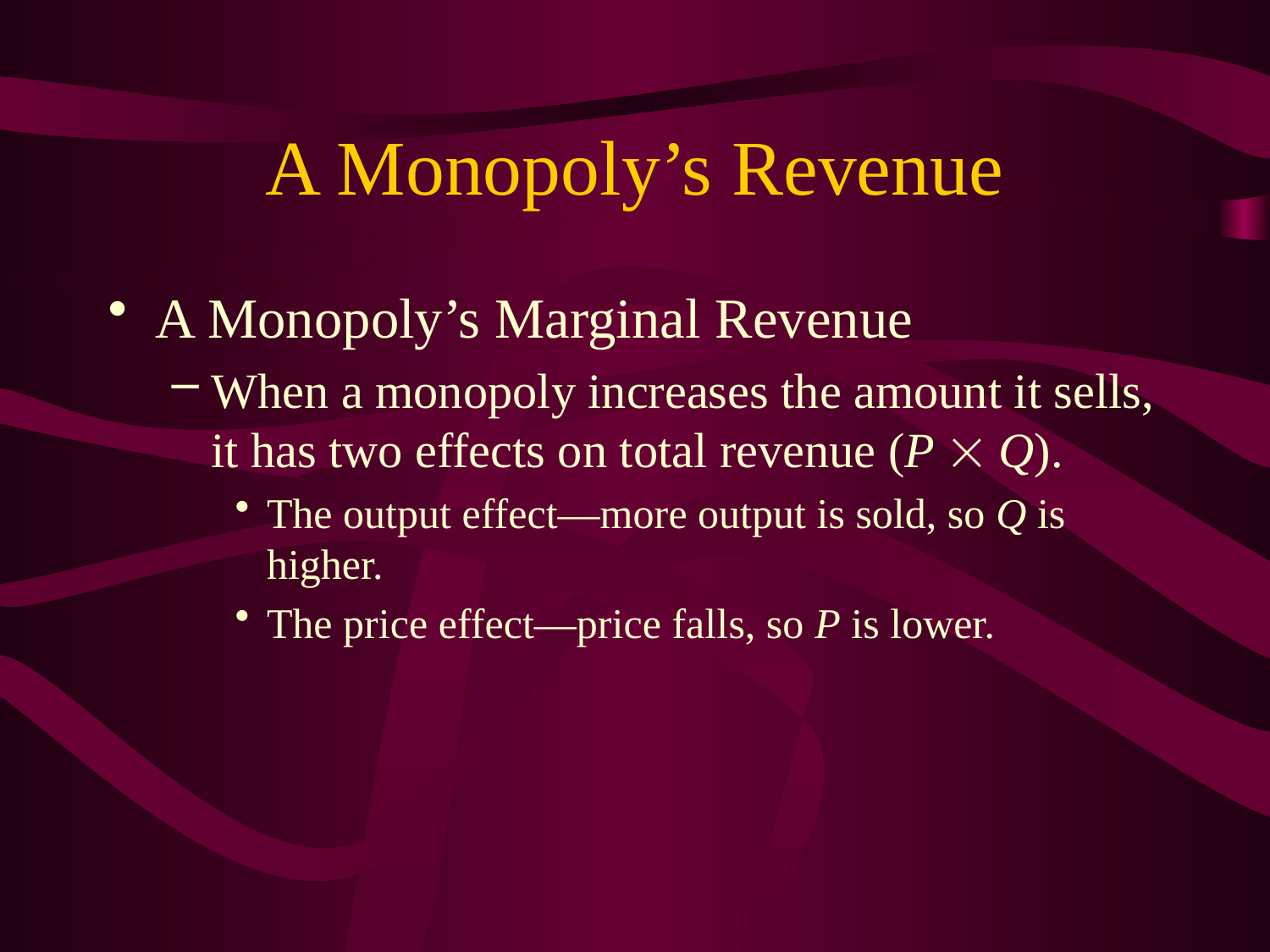

# A Monopoly’s Revenue
A Monopoly’s Marginal Revenue
When a monopoly increases the amount it sells, it has two effects on total revenue (P × Q).
The output effect—more output is sold, so Q is higher.
The price effect—price falls, so P is lower.